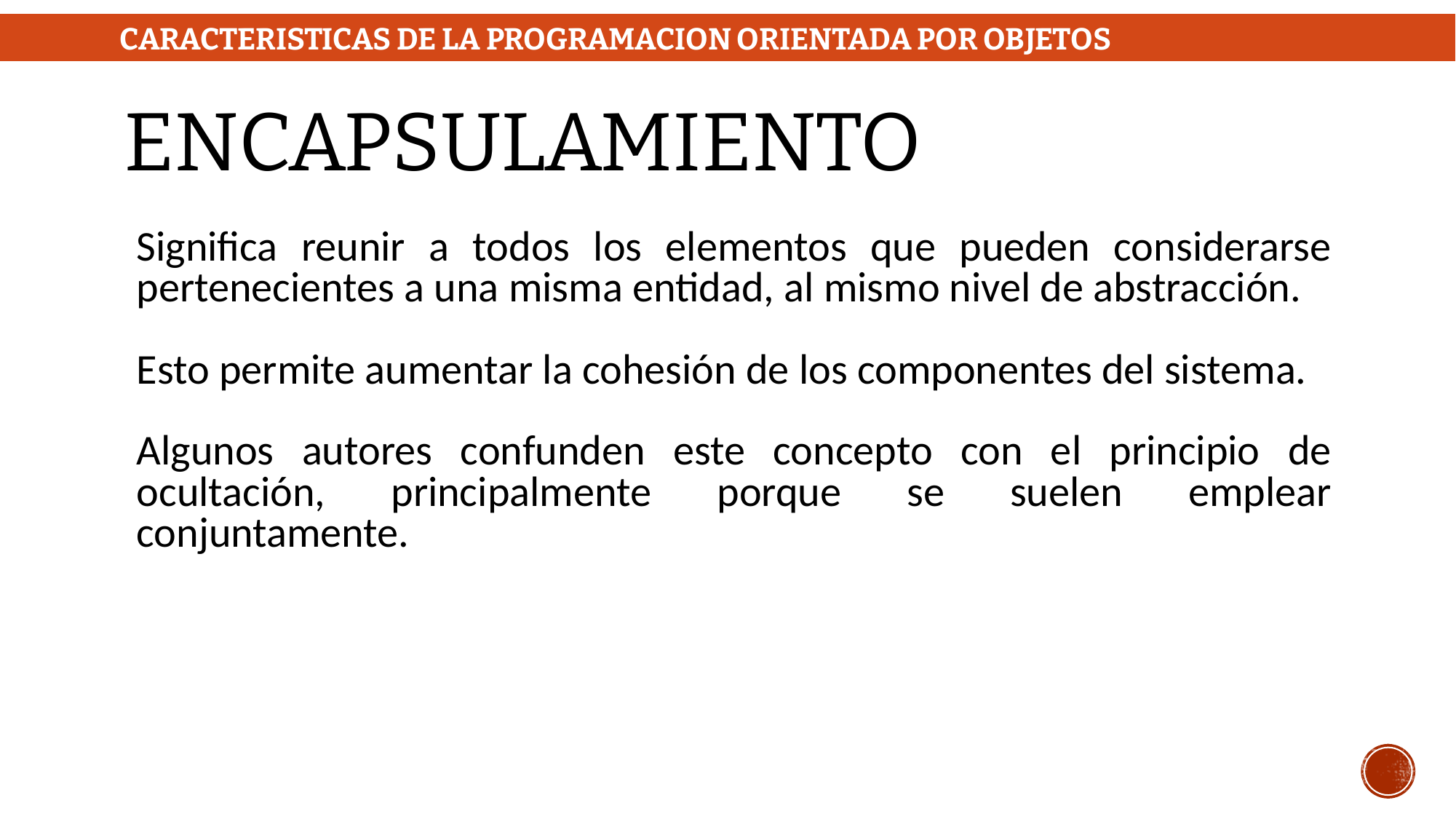

CARACTERISTICAS DE LA PROGRAMACION ORIENTADA POR OBJETOS
# ENCAPSULAMIENTO
Significa reunir a todos los elementos que pueden considerarse pertenecientes a una misma entidad, al mismo nivel de abstracción.

Esto permite aumentar la cohesión de los componentes del sistema.

Algunos autores confunden este concepto con el principio de ocultación, principalmente porque se suelen emplear conjuntamente.